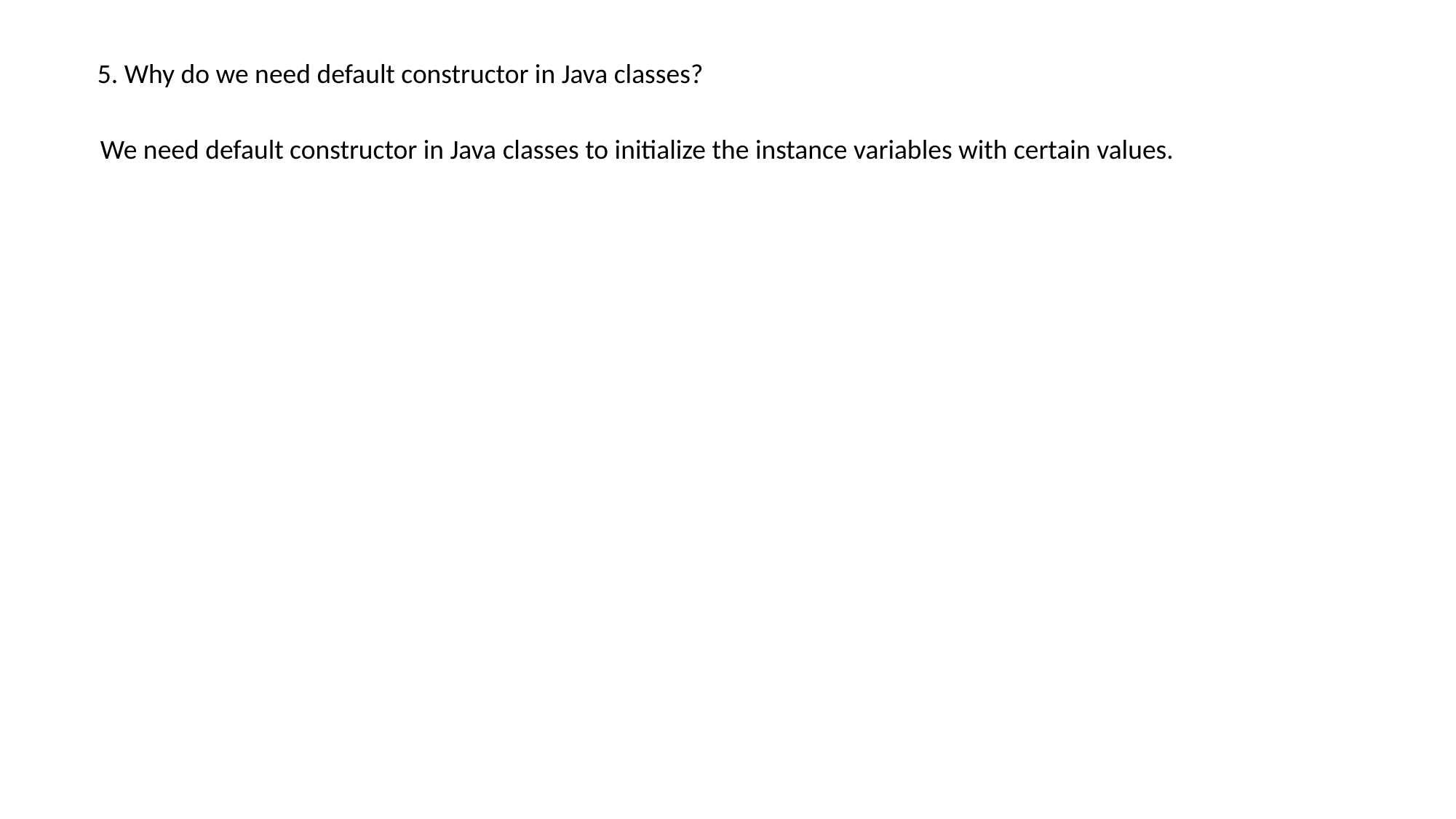

5. Why do we need default constructor in Java classes?
We need default constructor in Java classes to initialize the instance variables with certain values.